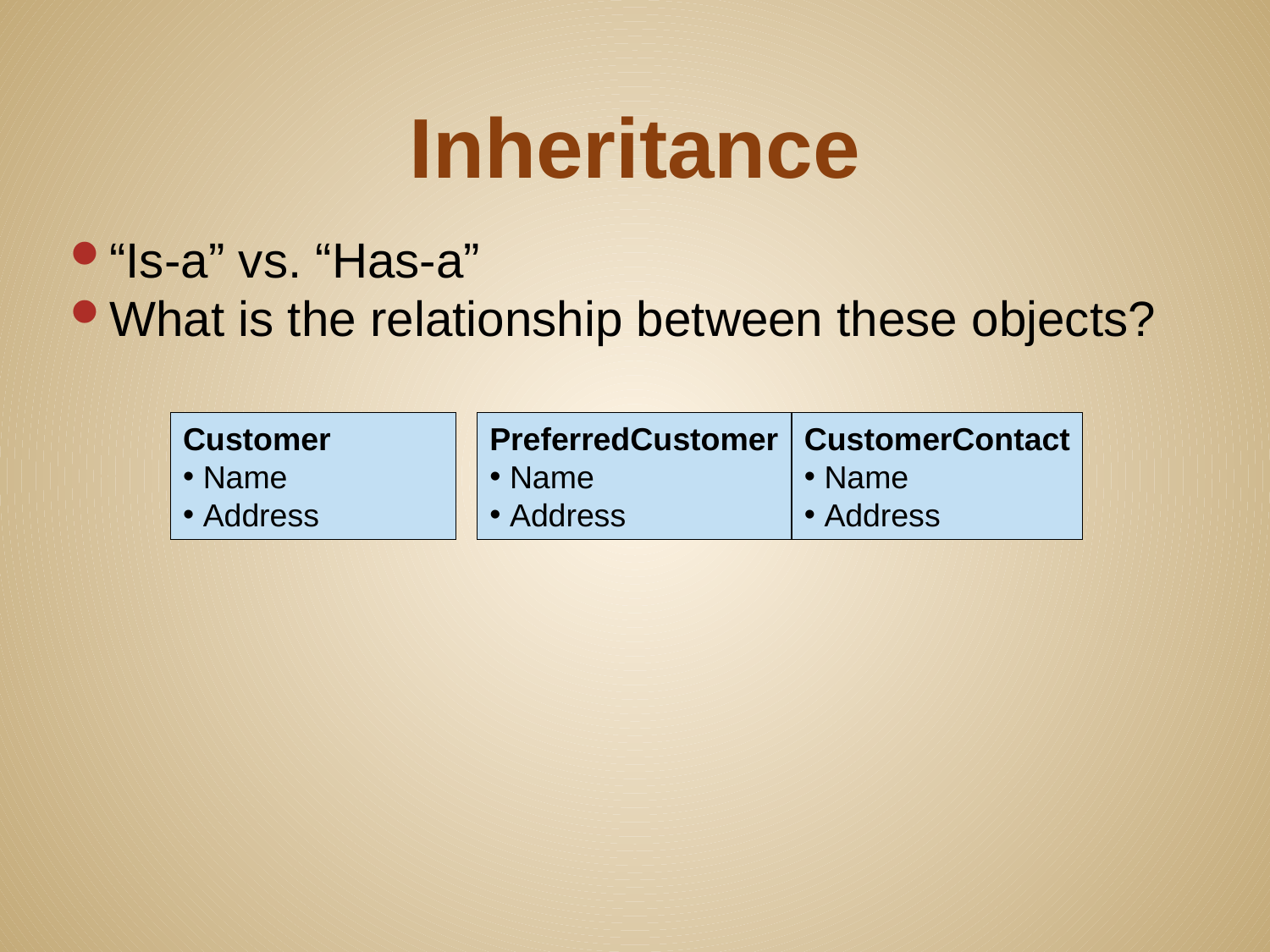

# Inheritance
“Is-a” vs. “Has-a”
What is the relationship between these objects?
Customer
 Name
 Address
PreferredCustomer
 Name
 Address
CustomerContact
 Name
 Address